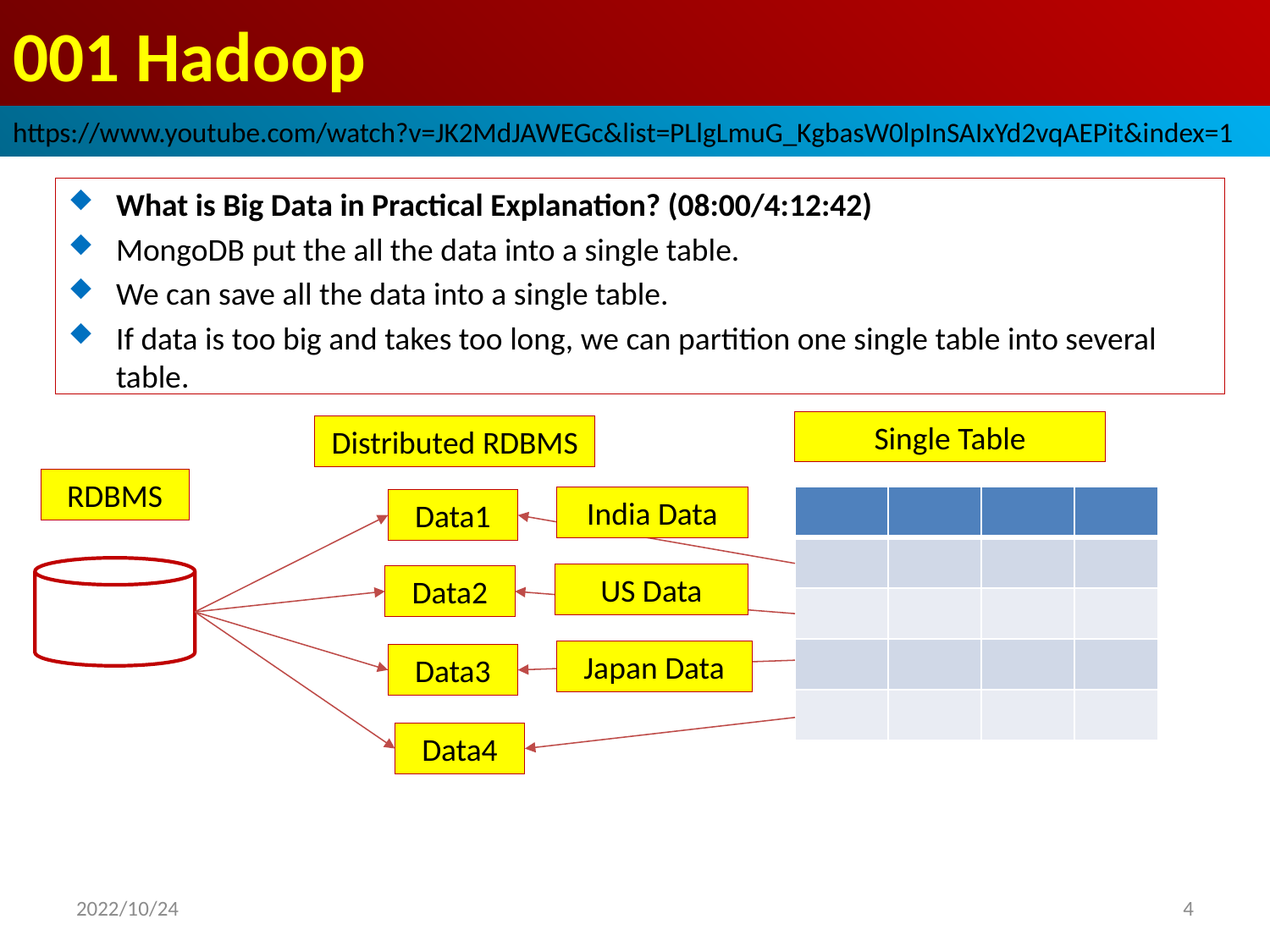

# 001 Hadoop
https://www.youtube.com/watch?v=JK2MdJAWEGc&list=PLlgLmuG_KgbasW0lpInSAIxYd2vqAEPit&index=1
What is Big Data in Practical Explanation? (08:00/4:12:42)
MongoDB put the all the data into a single table.
We can save all the data into a single table.
If data is too big and takes too long, we can partition one single table into several table.
Single Table
Distributed RDBMS
RDBMS
|  |  |  |  |
| --- | --- | --- | --- |
|  |  |  |  |
|  |  |  |  |
|  |  |  |  |
|  |  |  |  |
India Data
Data1

US Data
Data2
Japan Data
Data3
Data4
2022/10/24
4